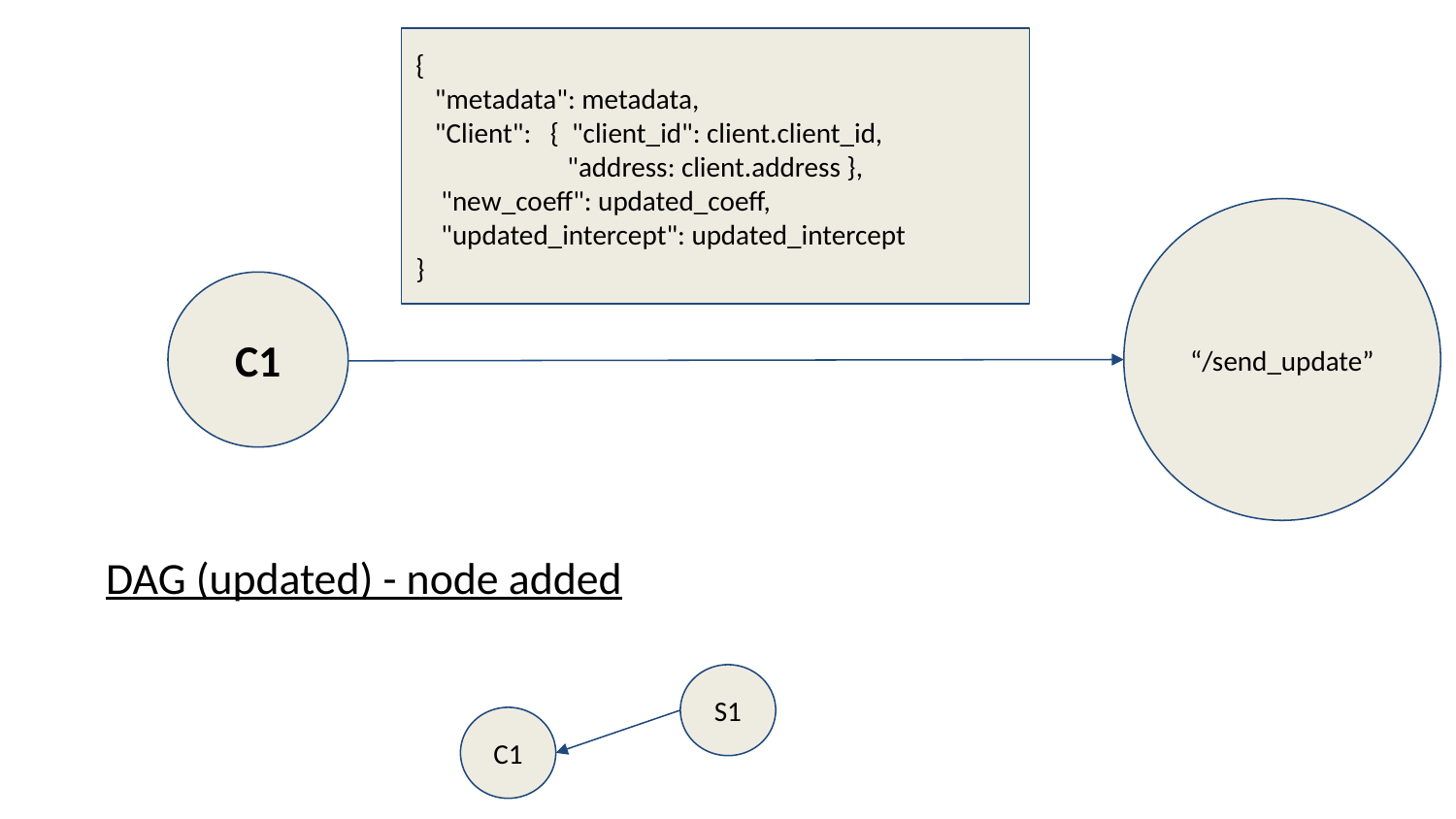

{
   "metadata": metadata,
   "Client":   {  "client_id": client.client_id,
                        "address: client.address },
    "new_coeff": updated_coeff,
    "updated_intercept": updated_intercept
}

“/send_update”
C1
# DAG (updated) - node added
S1
C1